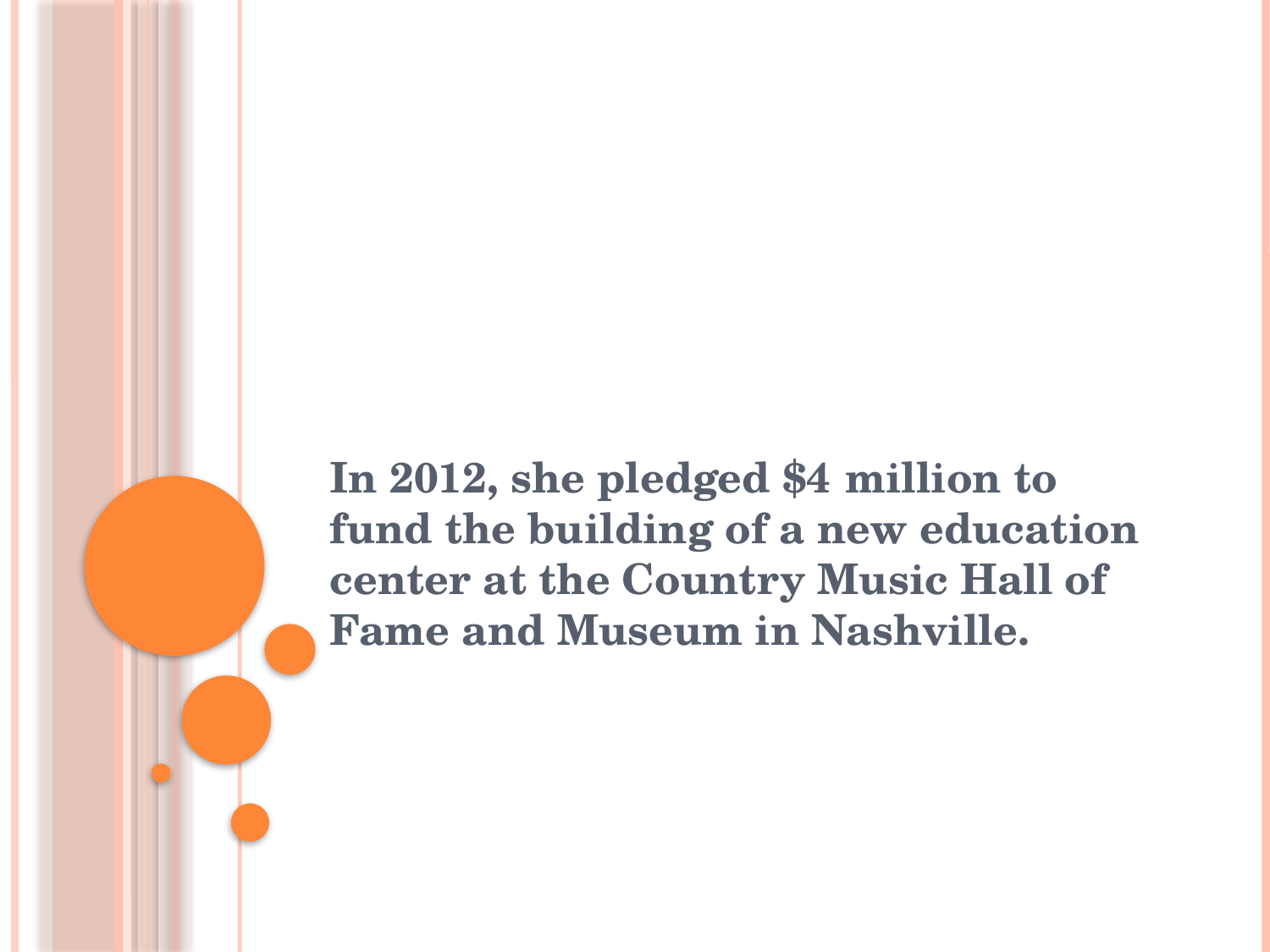

#
In 2012, she pledged $4 million to fund the building of a new education center at the Country Music Hall of Fame and Museum in Nashville.